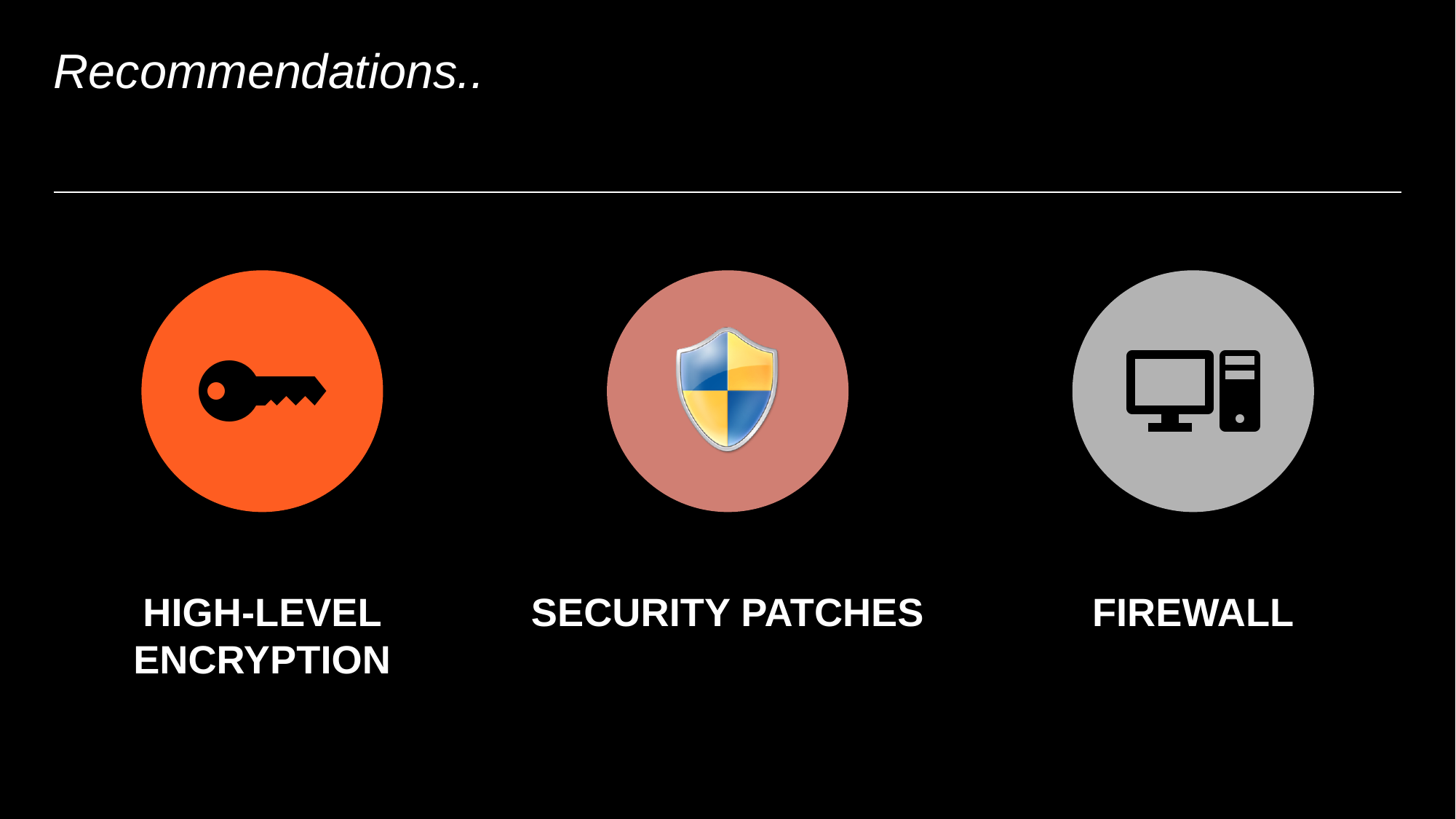

# Recommendations..

High-level Encryption
Security Patches
Firewall